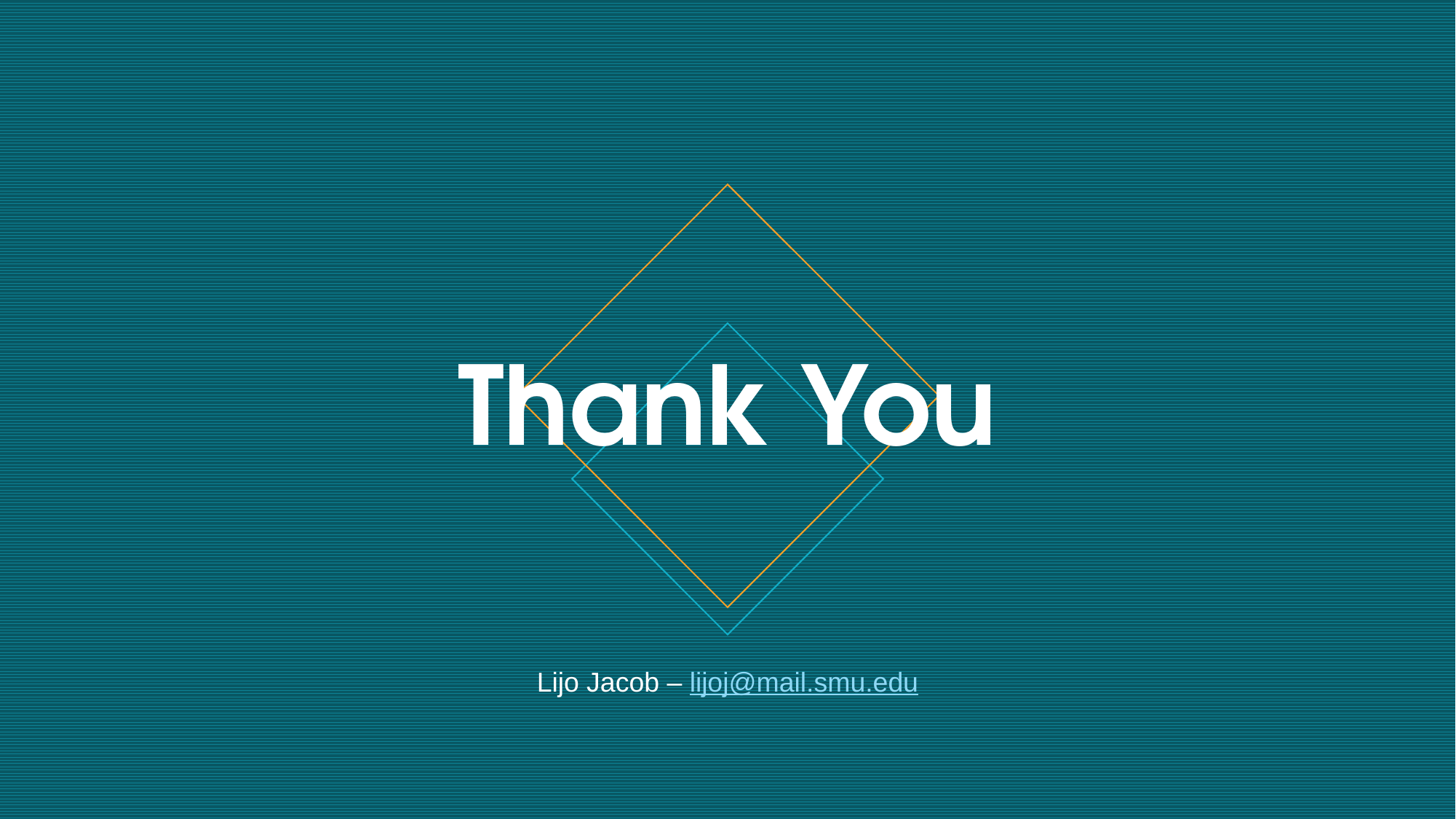

# Thank You
Lijo Jacob – lijoj@mail.smu.edu